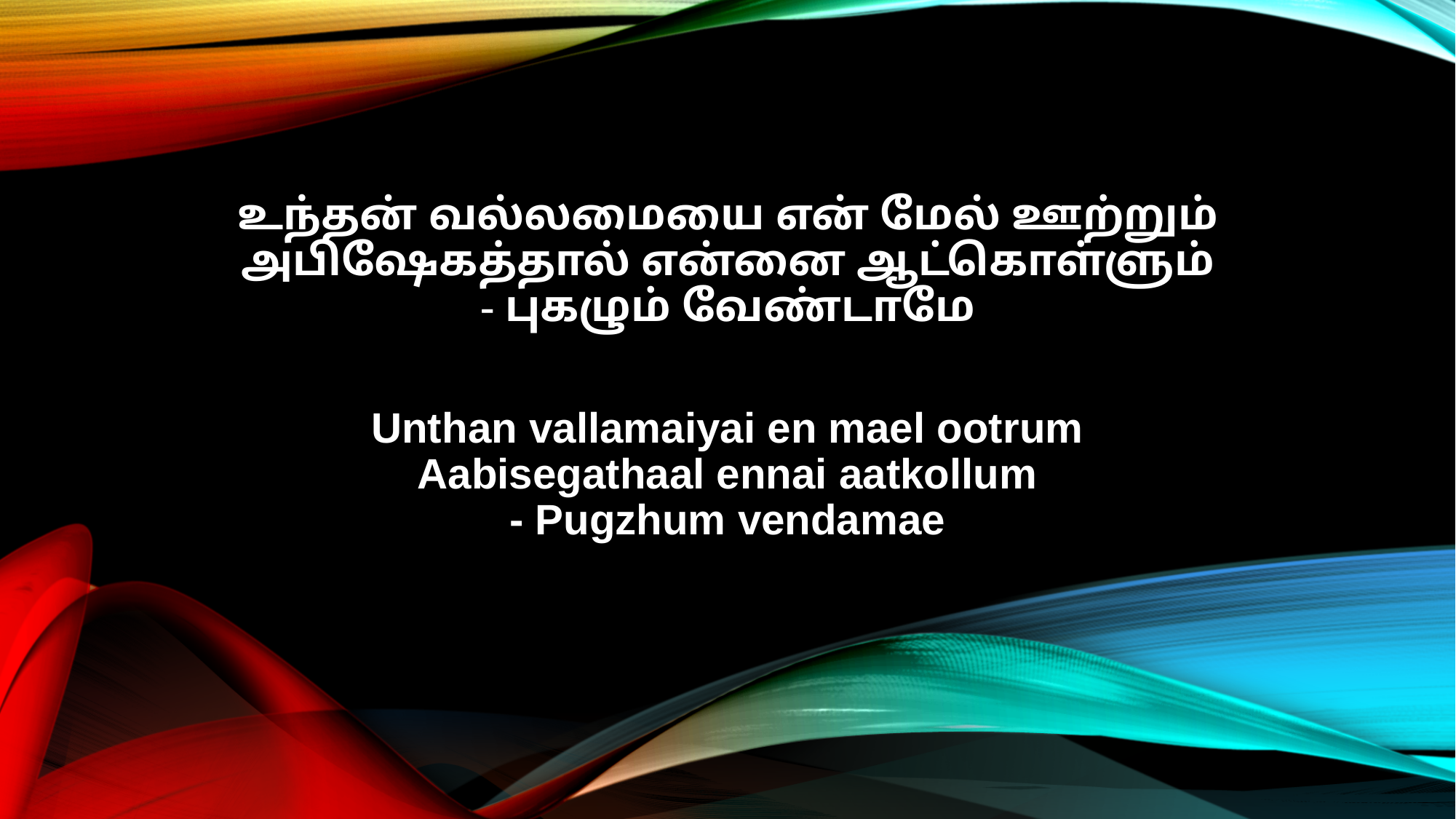

உந்தன் வல்லமையை என் மேல் ஊற்றும்
அபிஷேகத்தால் என்னை ஆட்கொள்ளும்
- புகழும் வேண்டாமே

Unthan vallamaiyai en mael ootrum
Aabisegathaal ennai aatkollum
- Pugzhum vendamae